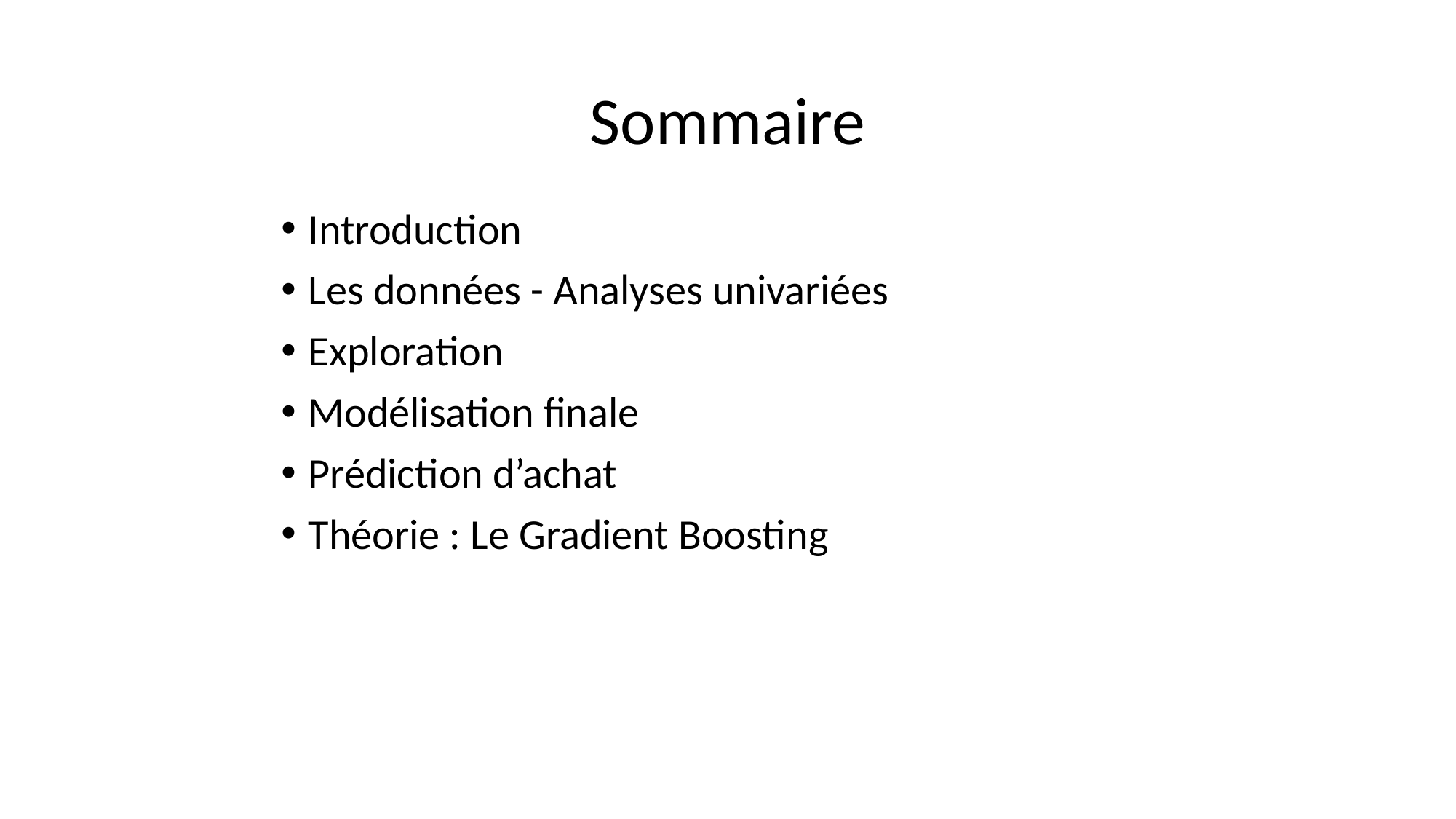

# Sommaire
Introduction
Les données - Analyses univariées
Exploration
Modélisation finale
Prédiction d’achat
Théorie : Le Gradient Boosting